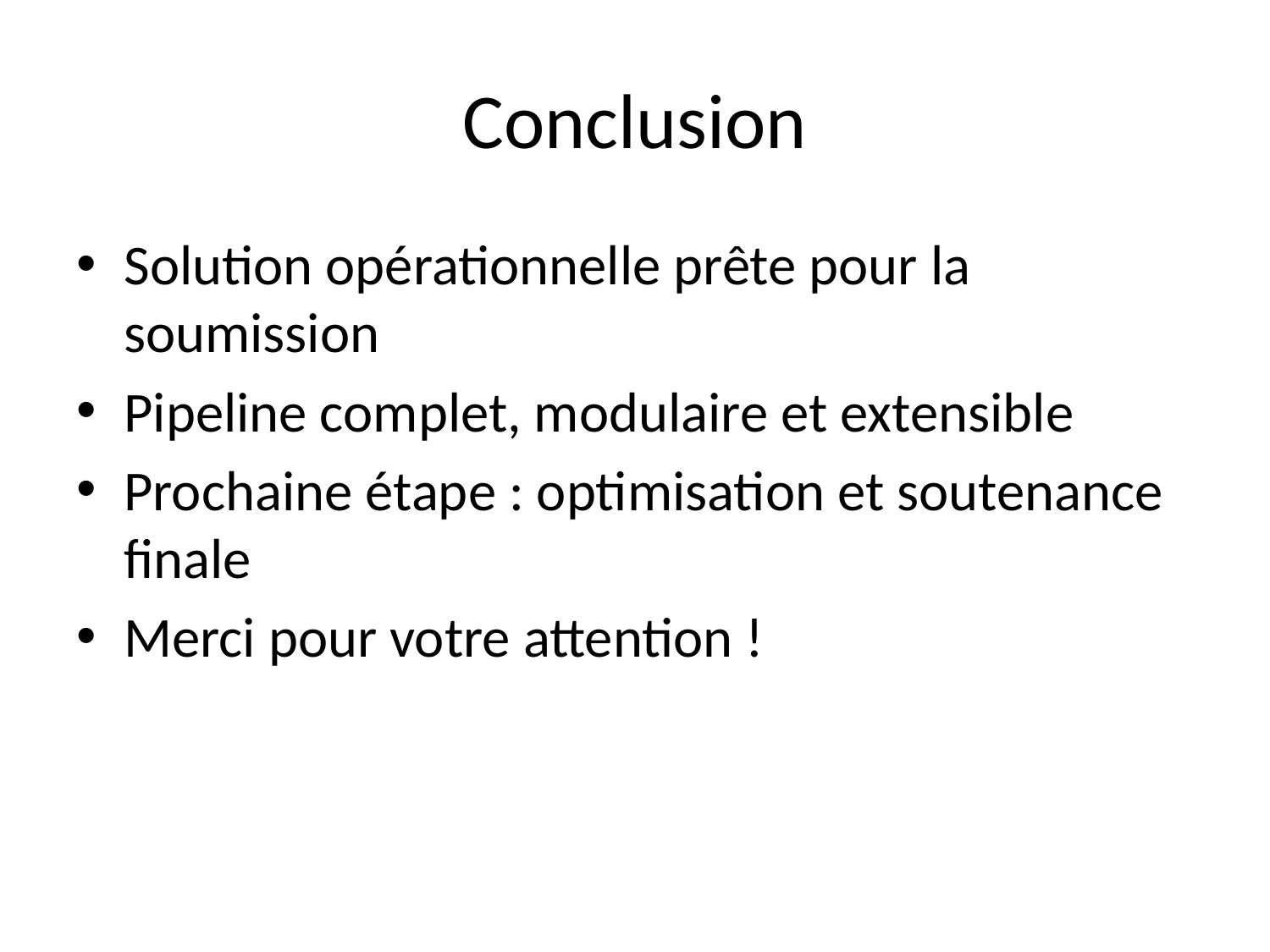

# Conclusion
Solution opérationnelle prête pour la soumission
Pipeline complet, modulaire et extensible
Prochaine étape : optimisation et soutenance finale
Merci pour votre attention !